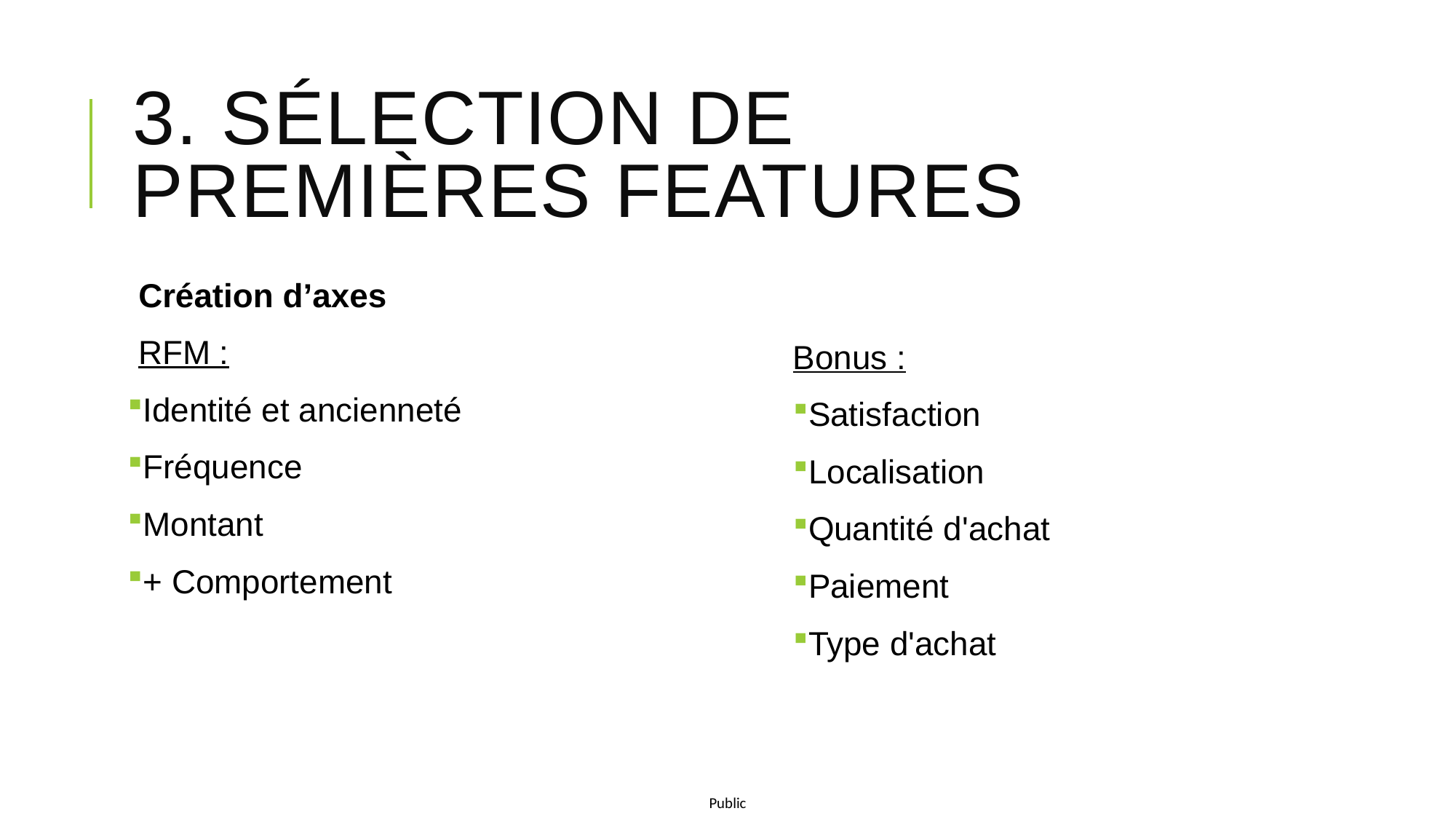

# 3. Sélection de premières features
Création d’axes
RFM :
Identité et ancienneté
Fréquence
Montant
+ Comportement

Bonus :
Satisfaction
Localisation
Quantité d'achat
Paiement
Type d'achat